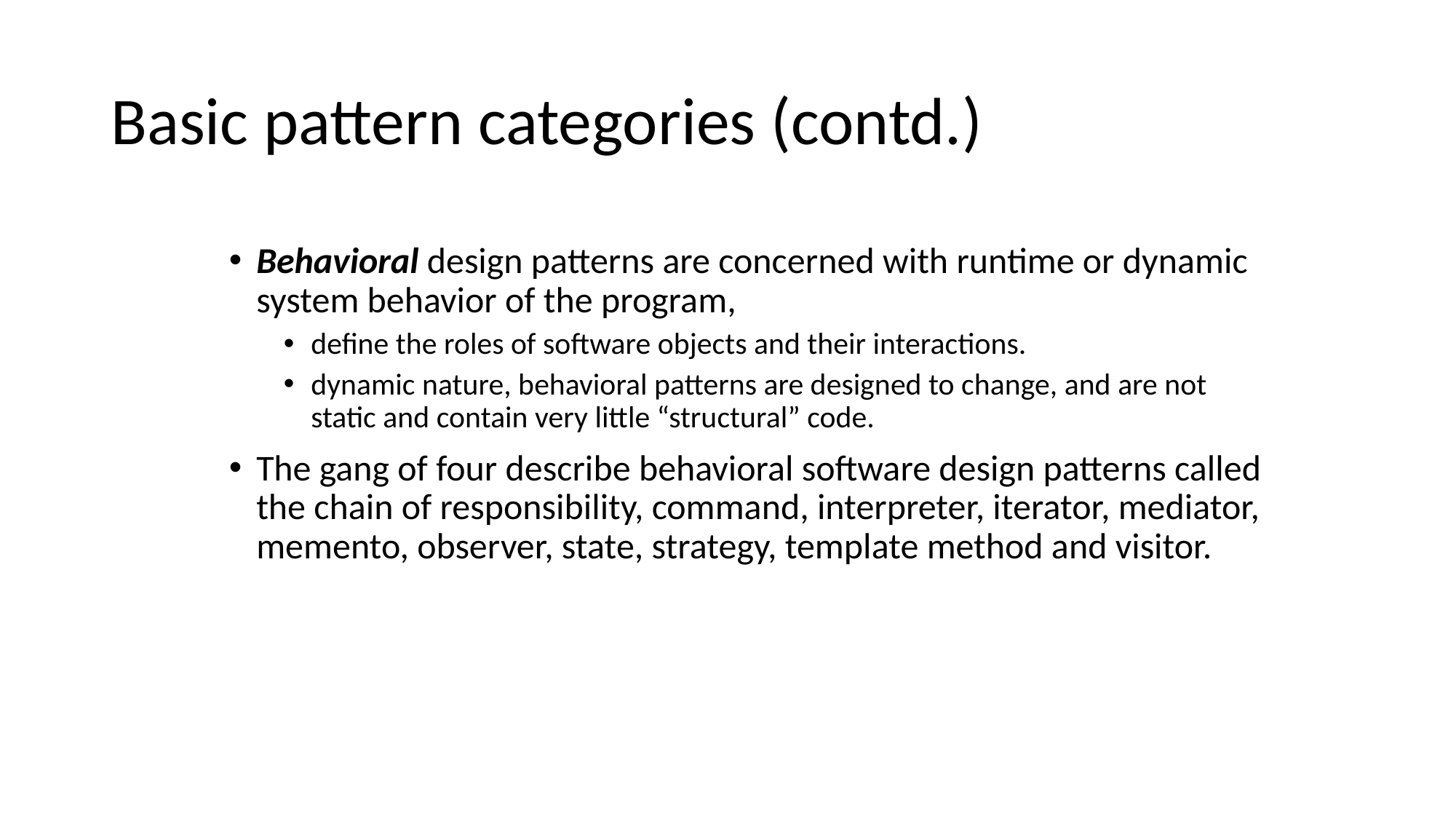

Basic pattern categories (contd.)
Behavioral design patterns are concerned with runtime or dynamic system behavior of the program,
define the roles of software objects and their interactions.
dynamic nature, behavioral patterns are designed to change, and are not static and contain very little “structural” code.
The gang of four describe behavioral software design patterns called the chain of responsibility, command, interpreter, iterator, mediator, memento, observer, state, strategy, template method and visitor.